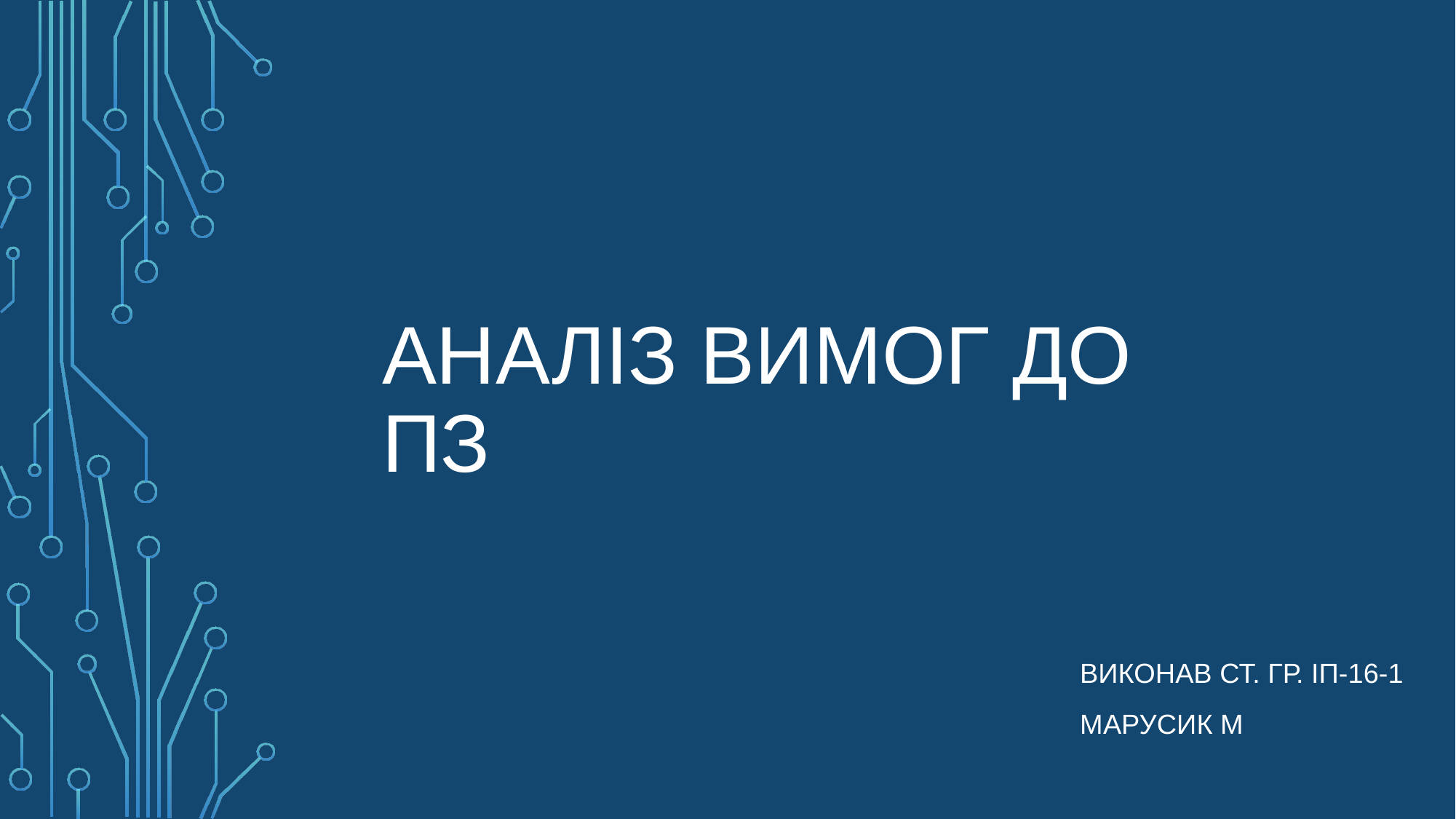

# Аналіз вимог ДО ПЗ
Виконав ст. Гр. ІП-16-1
Марусик М